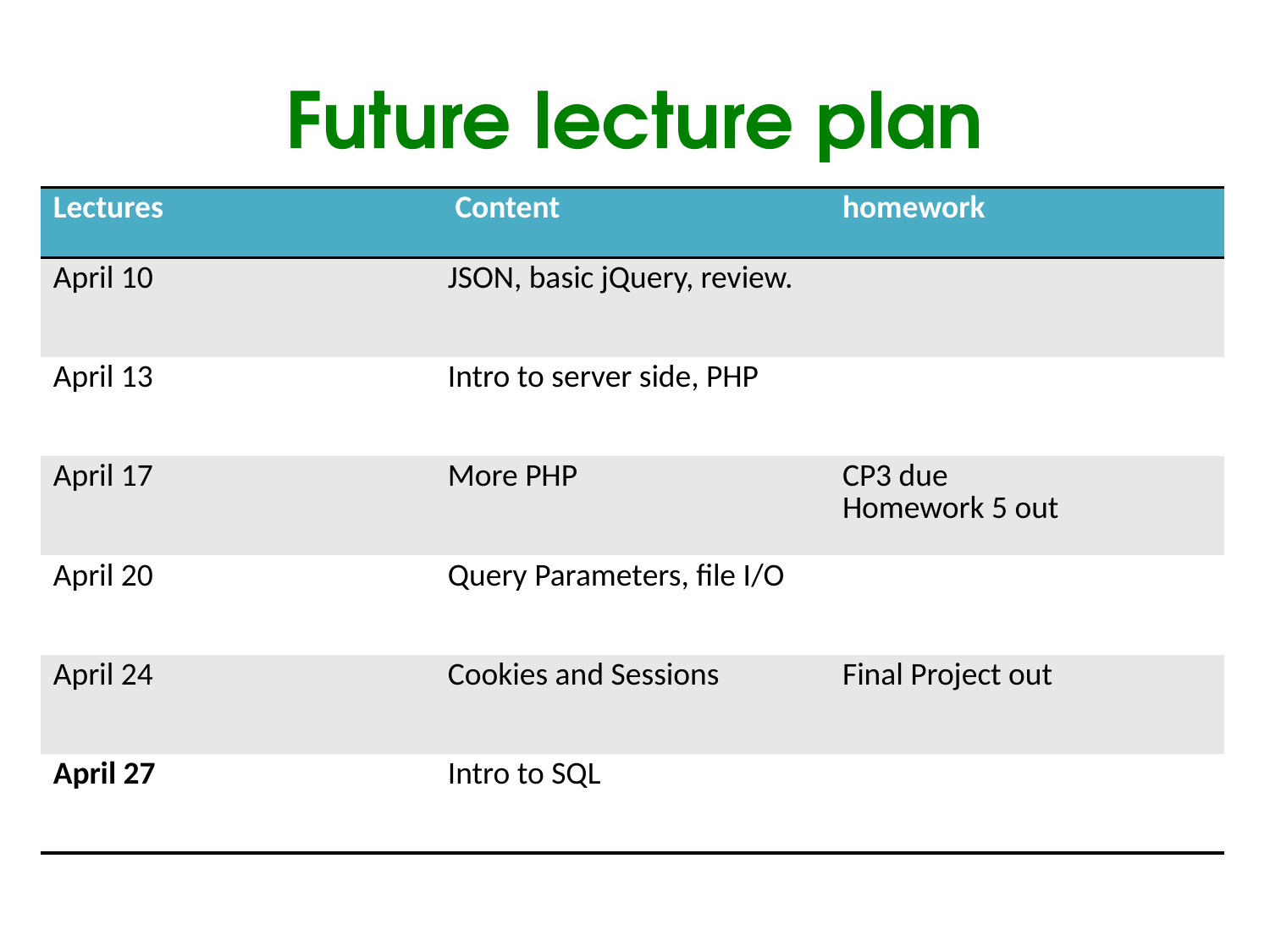

# Future lecture plan
| Lectures | Content | homework |
| --- | --- | --- |
| April 10 | JSON, basic jQuery, review. |  |
| April 13 | Intro to server side, PHP |  |
| April 17 | More PHP | CP3 due Homework 5 out |
| April 20 | Query Parameters, file I/O |  |
| April 24 | Cookies and Sessions | Final Project out |
| April 27 | Intro to SQL |  |